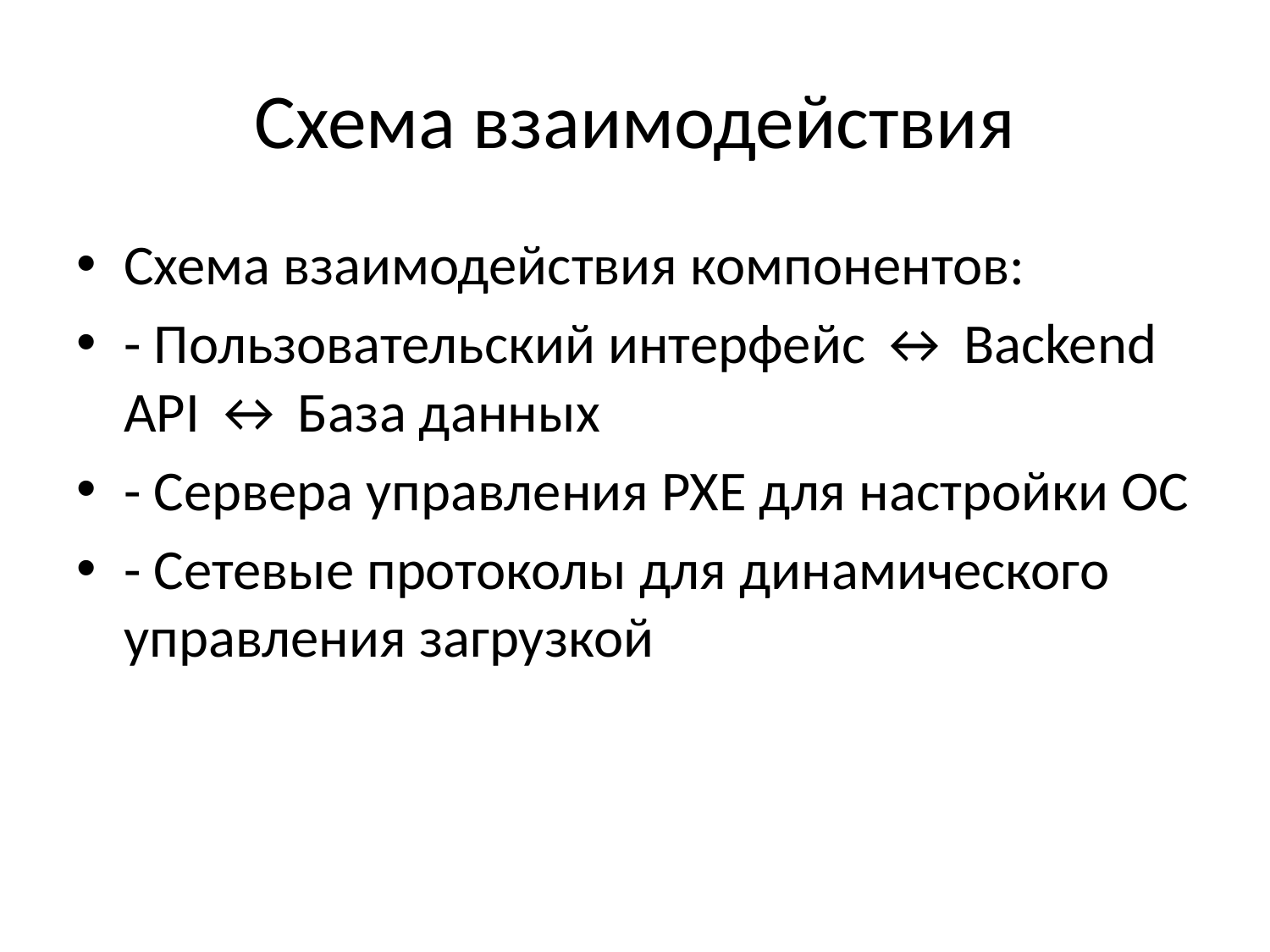

# Схема взаимодействия
Схема взаимодействия компонентов:
- Пользовательский интерфейс ↔ Backend API ↔ База данных
- Сервера управления PXE для настройки ОС
- Сетевые протоколы для динамического управления загрузкой